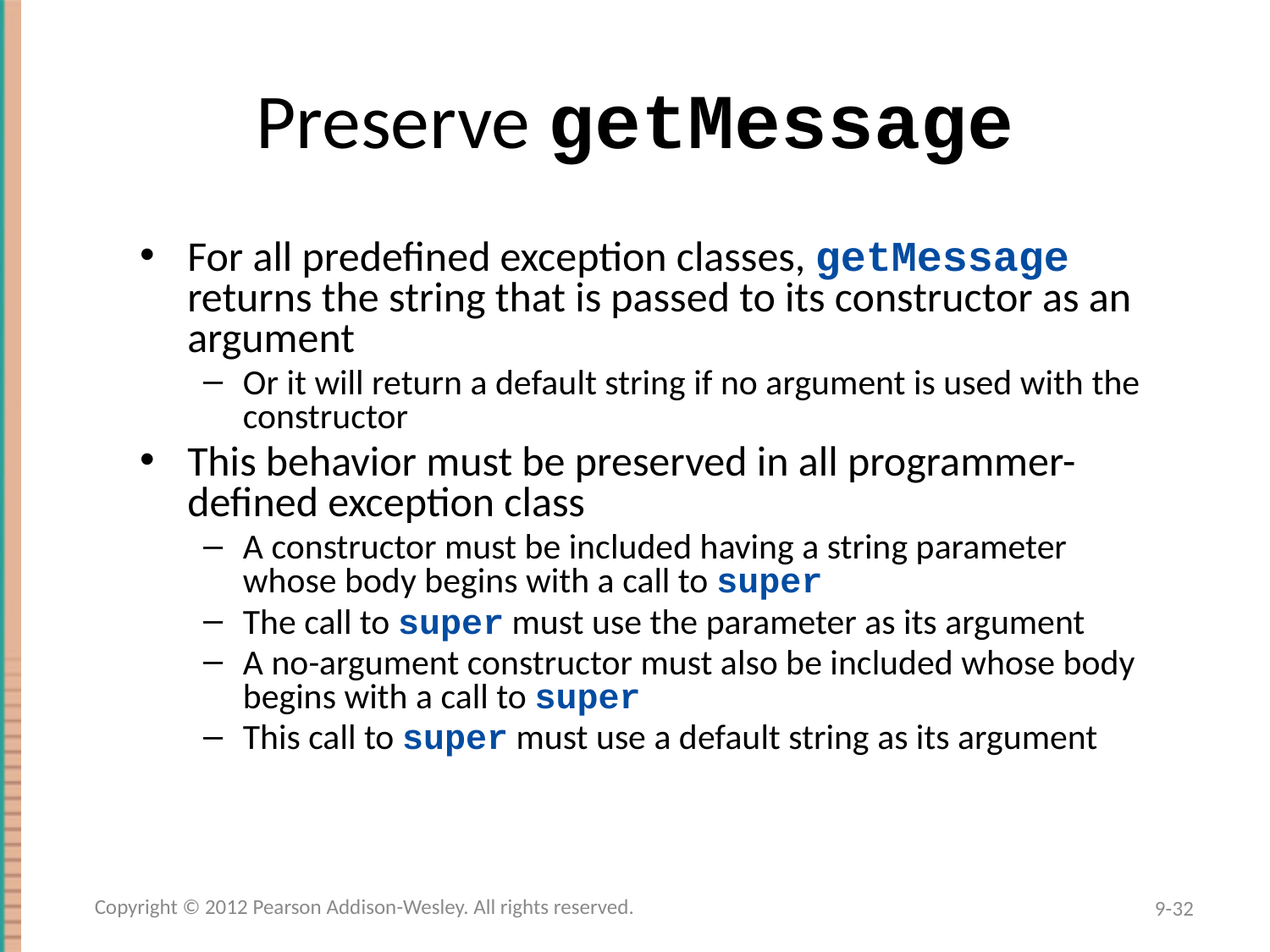

# Preserve getMessage
For all predefined exception classes, getMessage returns the string that is passed to its constructor as an argument
Or it will return a default string if no argument is used with the constructor
This behavior must be preserved in all programmer-defined exception class
A constructor must be included having a string parameter whose body begins with a call to super
The call to super must use the parameter as its argument
A no-argument constructor must also be included whose body begins with a call to super
This call to super must use a default string as its argument
Copyright © 2012 Pearson Addison-Wesley. All rights reserved.
9-32